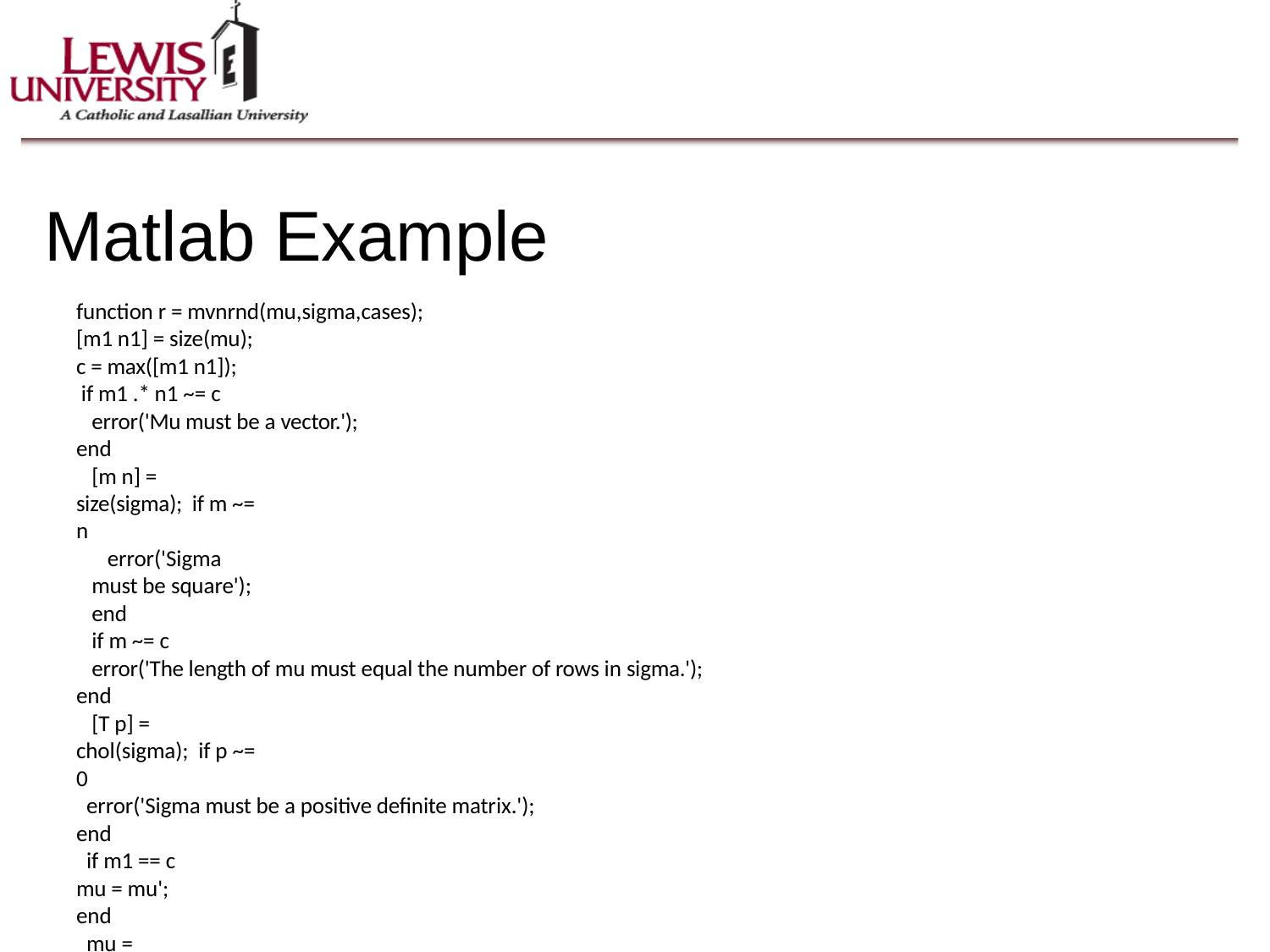

#
Matlab Example
function r = mvnrnd(mu,sigma,cases);
[m1 n1] = size(mu);
c = max([m1 n1]);  if m1 .* n1 ~= c
error('Mu must be a vector.');  end
[m n] = size(sigma);  if m ~= n
error('Sigma must be square');
end
if m ~= c
error('The length of mu must equal the number of rows in sigma.');  end
[T p] = chol(sigma);  if p ~= 0
error('Sigma must be a positive definite matrix.');  end
if m1 == c  mu = mu';  end
mu = mu(ones(cases,1),:);
r = randn(cases,c) * T + mu;